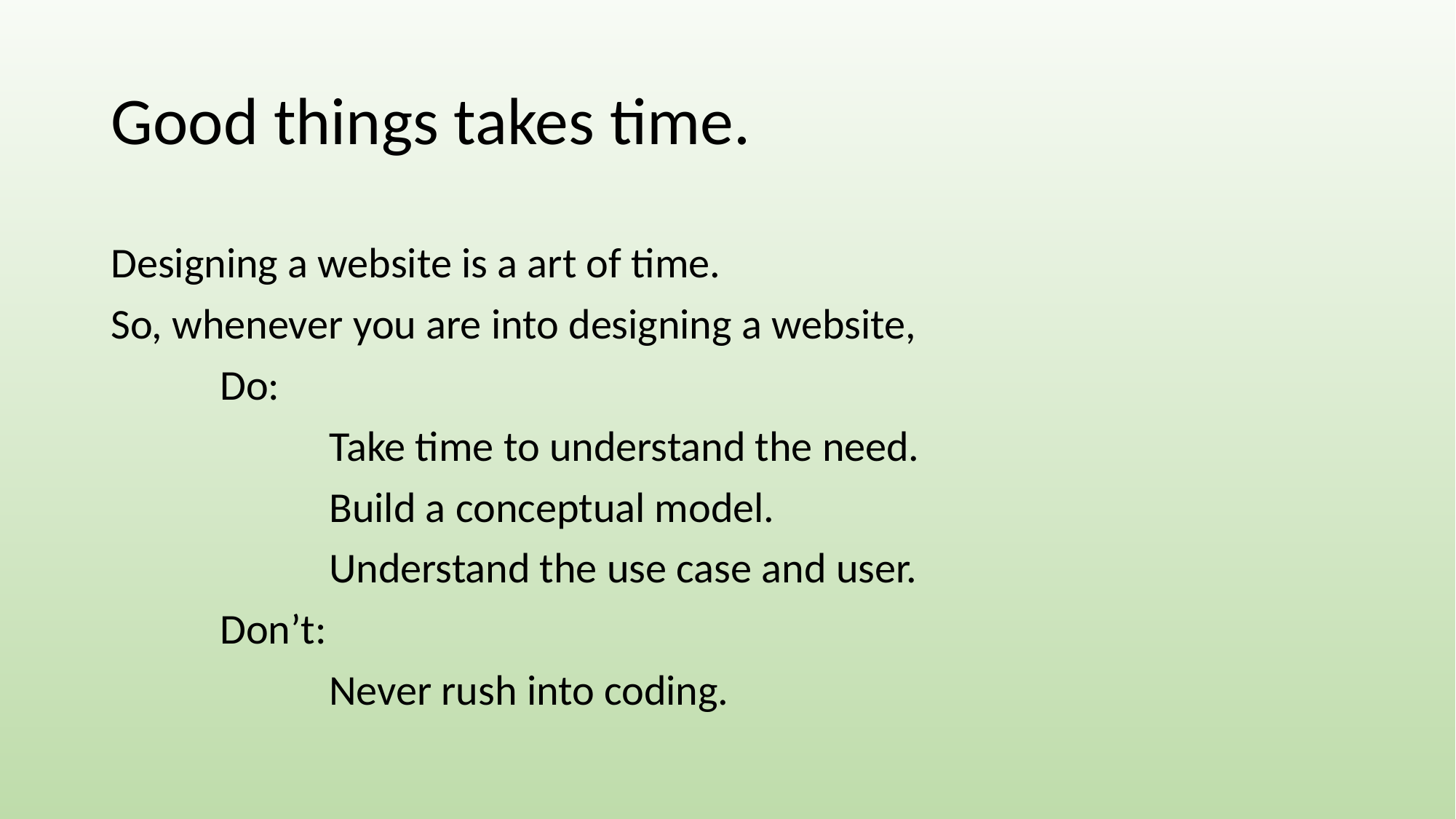

# Good things takes time.
Designing a website is a art of time.
So, whenever you are into designing a website,
	Do:
		Take time to understand the need.
		Build a conceptual model.
		Understand the use case and user.
	Don’t:
		Never rush into coding.